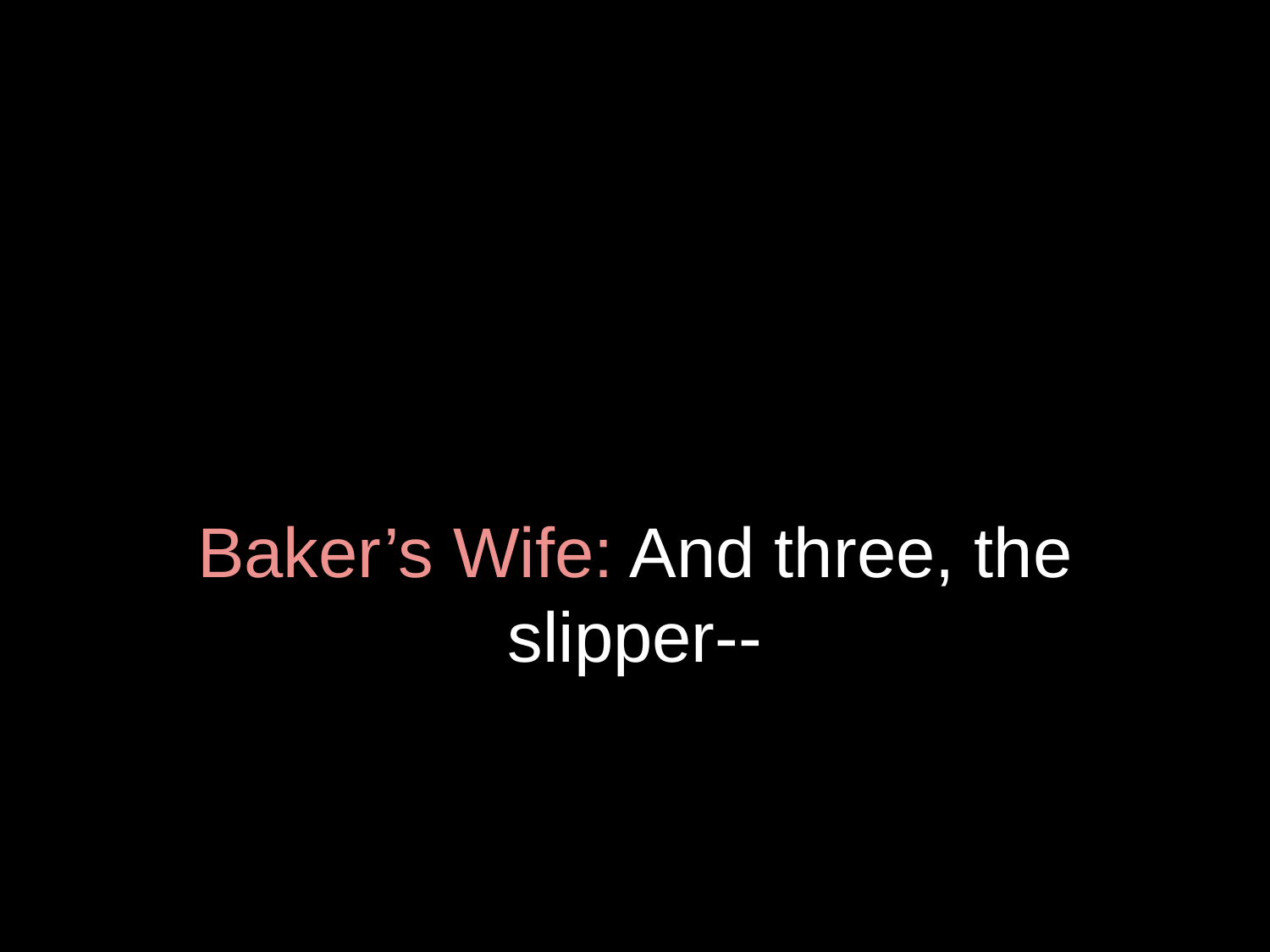

# Baker’s Wife: And three, the slipper--